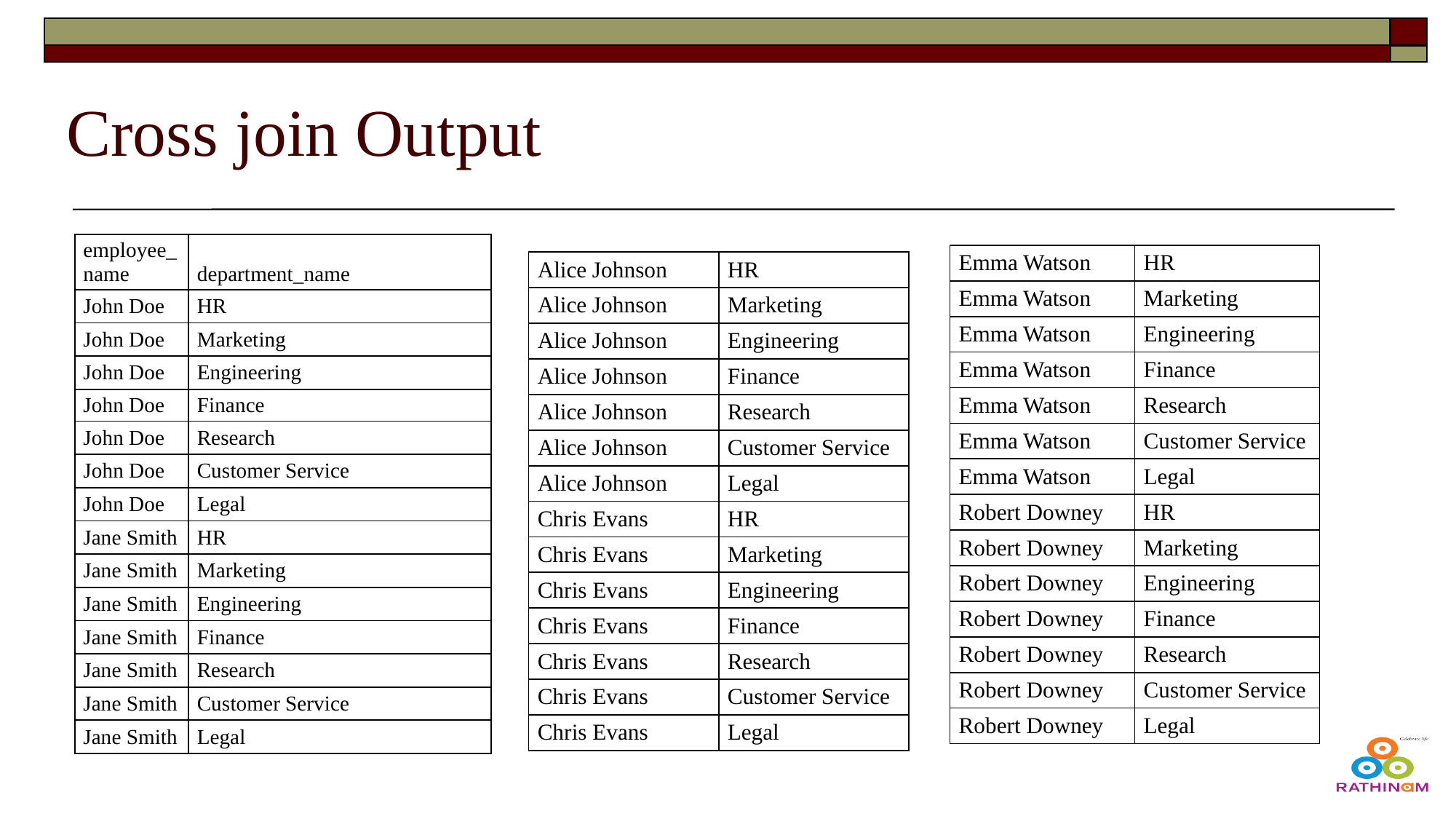

# Cross join Output
| employee\_name | department\_name |
| --- | --- |
| John Doe | HR |
| John Doe | Marketing |
| John Doe | Engineering |
| John Doe | Finance |
| John Doe | Research |
| John Doe | Customer Service |
| John Doe | Legal |
| Jane Smith | HR |
| Jane Smith | Marketing |
| Jane Smith | Engineering |
| Jane Smith | Finance |
| Jane Smith | Research |
| Jane Smith | Customer Service |
| Jane Smith | Legal |
| Emma Watson | HR |
| --- | --- |
| Emma Watson | Marketing |
| Emma Watson | Engineering |
| Emma Watson | Finance |
| Emma Watson | Research |
| Emma Watson | Customer Service |
| Emma Watson | Legal |
| Robert Downey | HR |
| Robert Downey | Marketing |
| Robert Downey | Engineering |
| Robert Downey | Finance |
| Robert Downey | Research |
| Robert Downey | Customer Service |
| Robert Downey | Legal |
| Alice Johnson | HR |
| --- | --- |
| Alice Johnson | Marketing |
| Alice Johnson | Engineering |
| Alice Johnson | Finance |
| Alice Johnson | Research |
| Alice Johnson | Customer Service |
| Alice Johnson | Legal |
| Chris Evans | HR |
| Chris Evans | Marketing |
| Chris Evans | Engineering |
| Chris Evans | Finance |
| Chris Evans | Research |
| Chris Evans | Customer Service |
| Chris Evans | Legal |